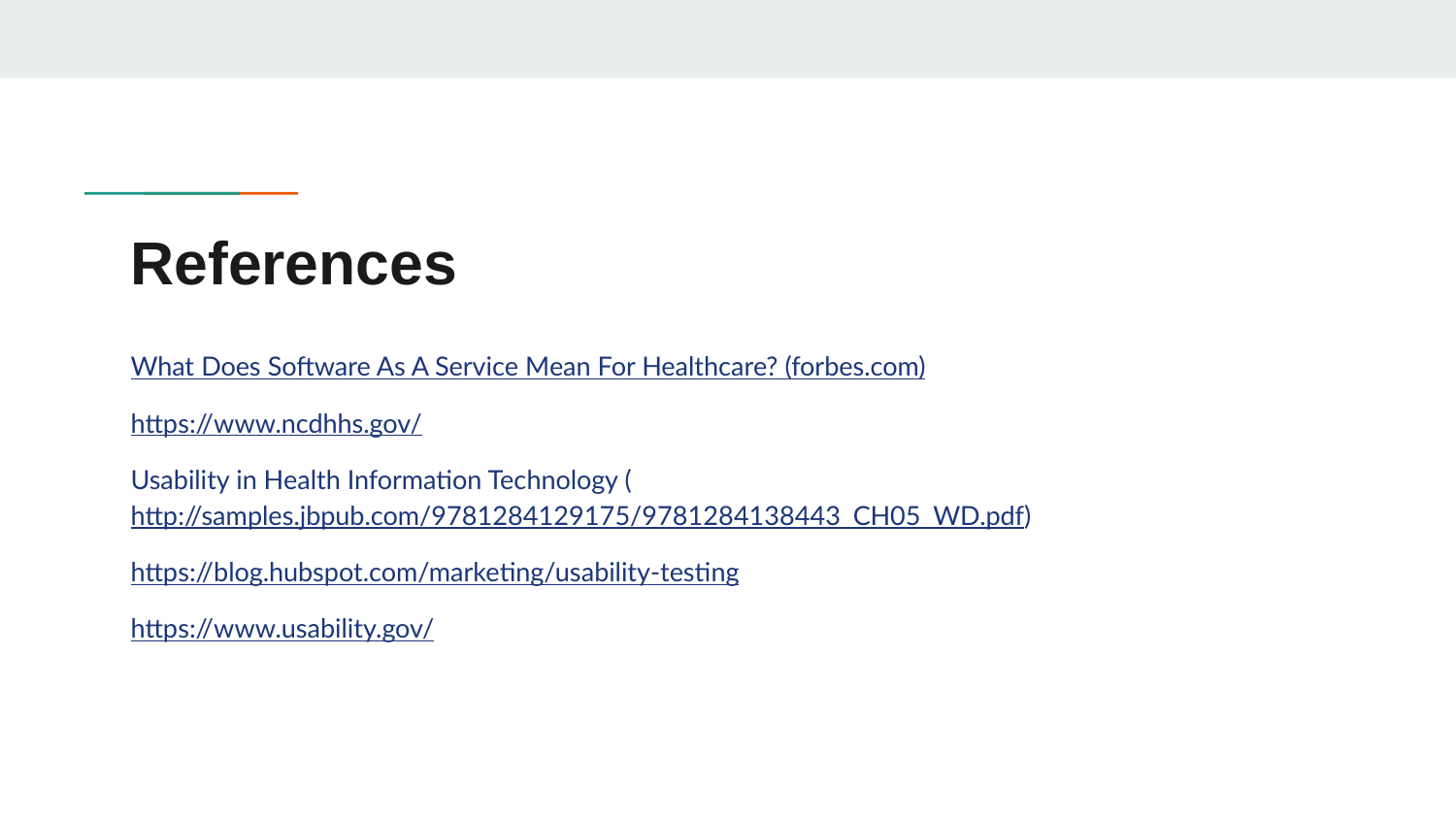

# References
What Does Software As A Service Mean For Healthcare? (forbes.com)
https://www.ncdhhs.gov/
Usability in Health Information Technology (http://samples.jbpub.com/9781284129175/9781284138443_CH05_WD.pdf)
https://blog.hubspot.com/marketing/usability-testing
https://www.usability.gov/